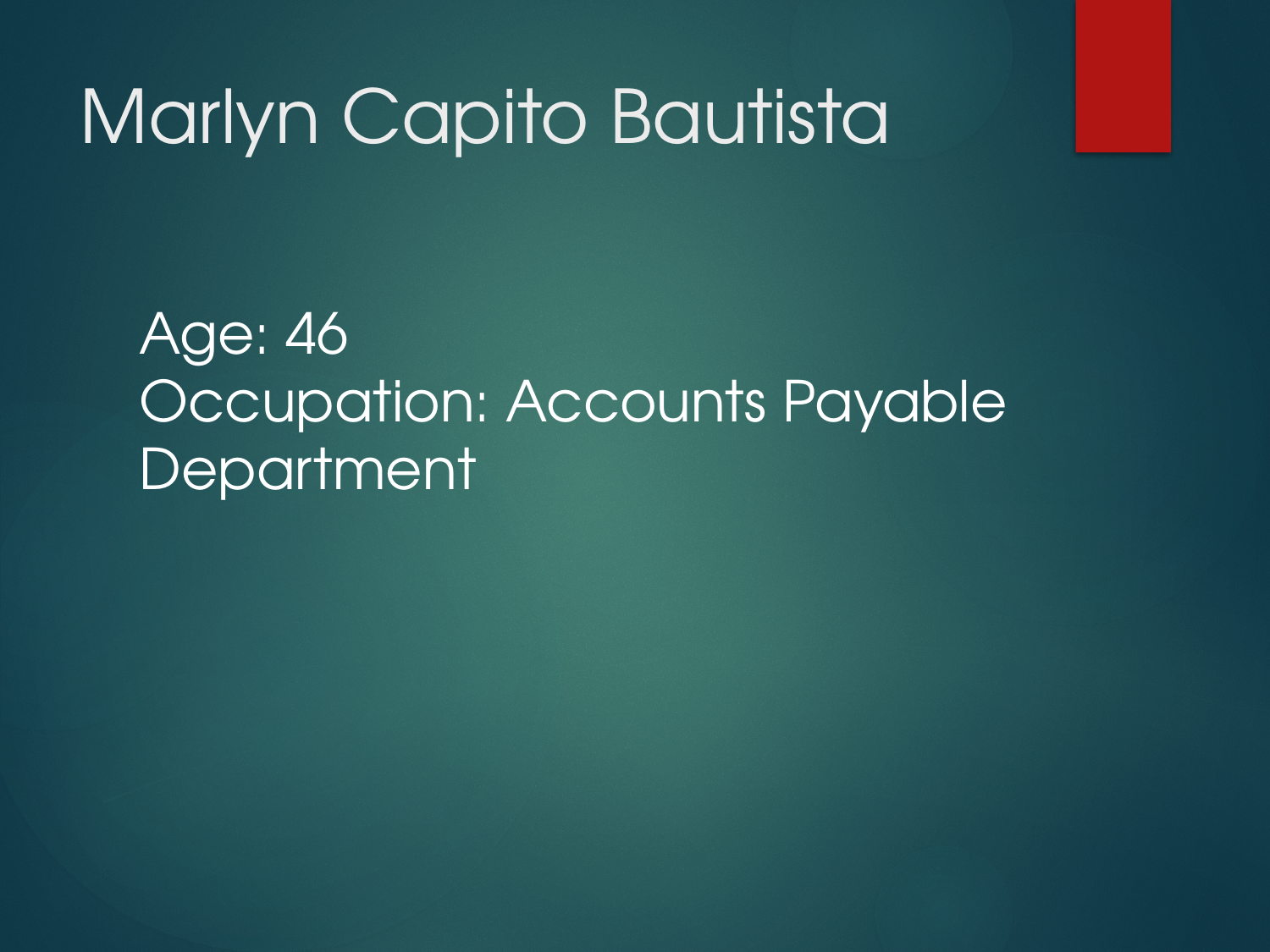

# Marlyn Capito Bautista

Age: 46
Occupation: Accounts Payable Department